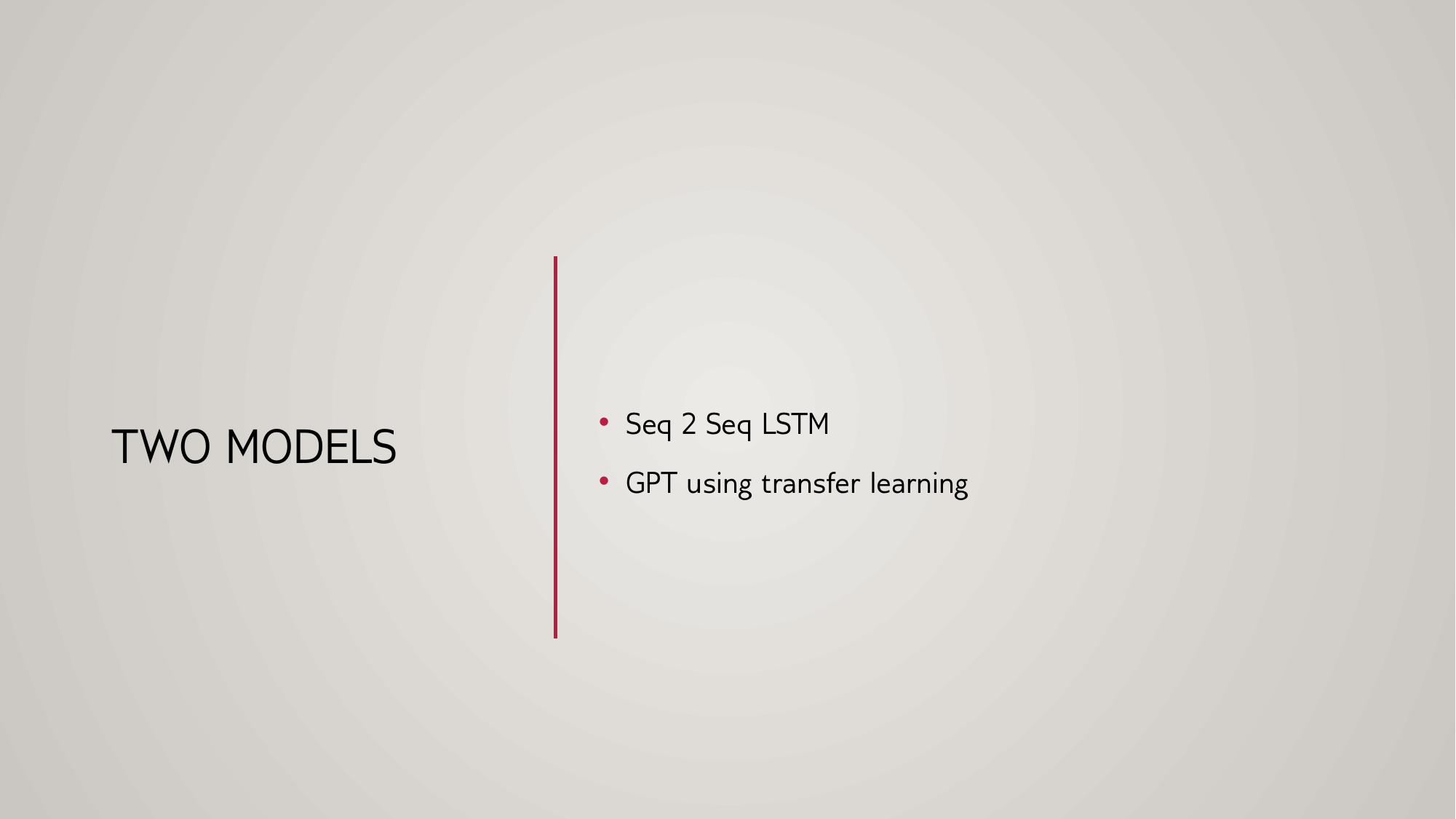

# Two Models
Seq 2 Seq LSTM
GPT using transfer learning